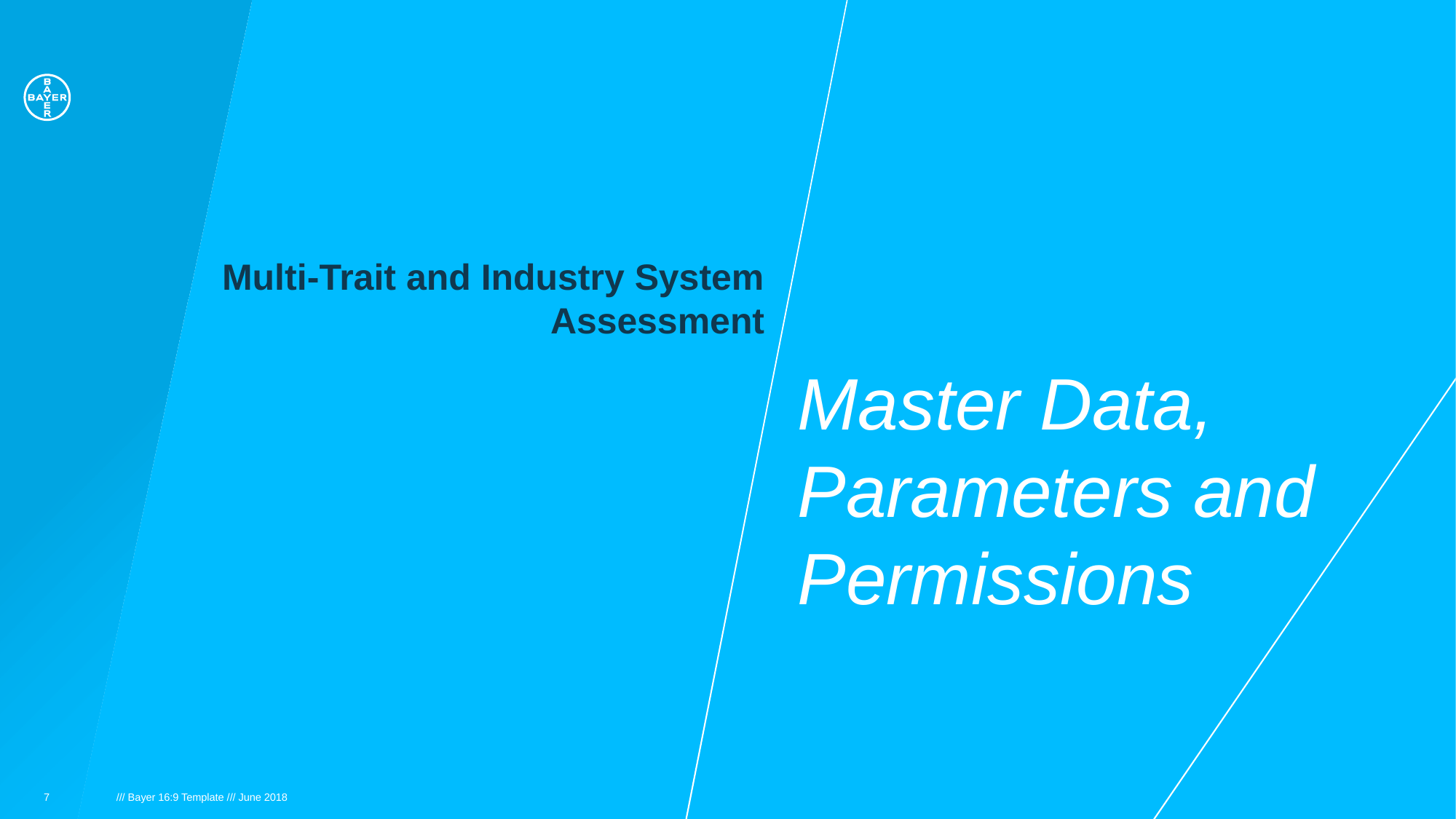

Multi-Trait and Industry System Assessment
# Master Data, Parameters and Permissions
7
/// Bayer 16:9 Template /// June 2018